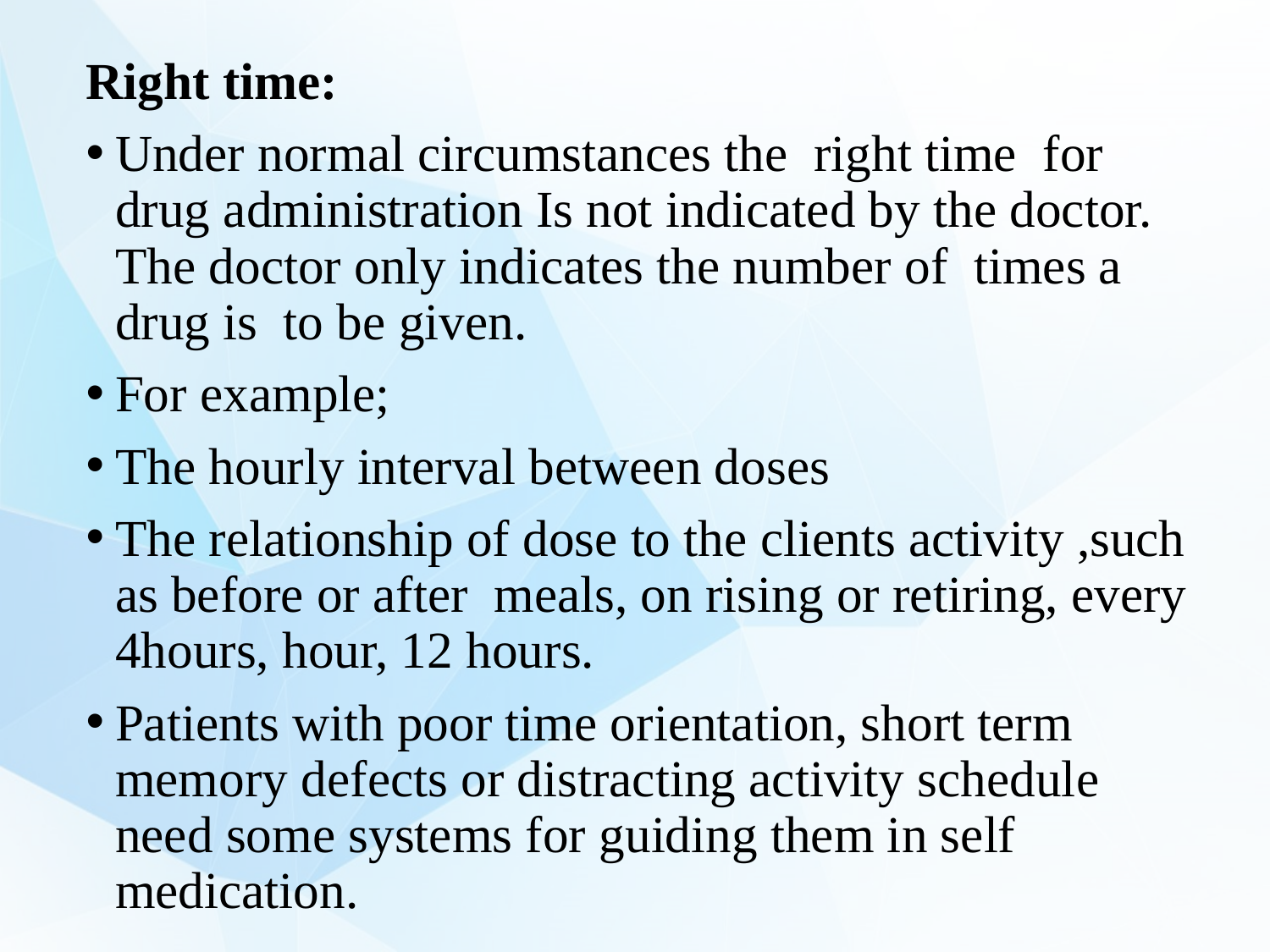

Right time:
Under normal circumstances the  right time  for drug administration Is not indicated by the doctor. The doctor only indicates the number of  times a drug is  to be given.
For example;
The hourly interval between doses
The relationship of dose to the clients activity ,such as before or after  meals, on rising or retiring, every 4hours, hour, 12 hours.
Patients with poor time orientation, short term memory defects or distracting activity schedule need some systems for guiding them in self medication.